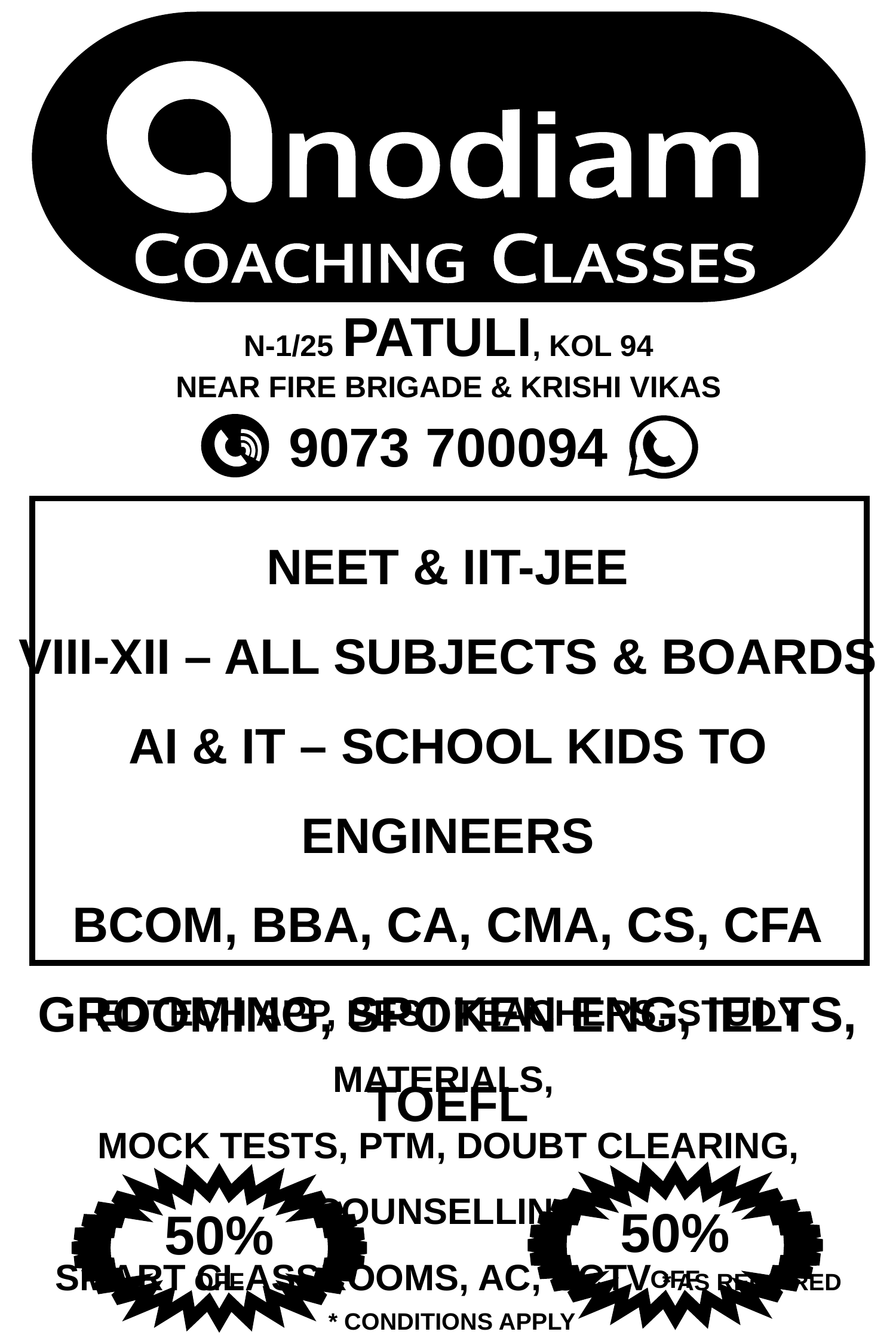

N-1/25 Patuli, Kol 94
Near Fire Brigade & Krishi Vikas

9073 700094

NEET & IIT-JEE
VIII-XII – All Subjects & Boards
AI & IT – School Kids to Engineers
BCom, BBA, CA, CMA, CS, CFA
Grooming, Spoken Eng, Ielts, Toefl
Edtech App, Best Teachers, Study Materials,
Mock Tests, PTM, Doubt Clearing, Counselling
Smart Classrooms, AC, CCTV * As required
50%
Off
50%
Off
* Conditions Apply